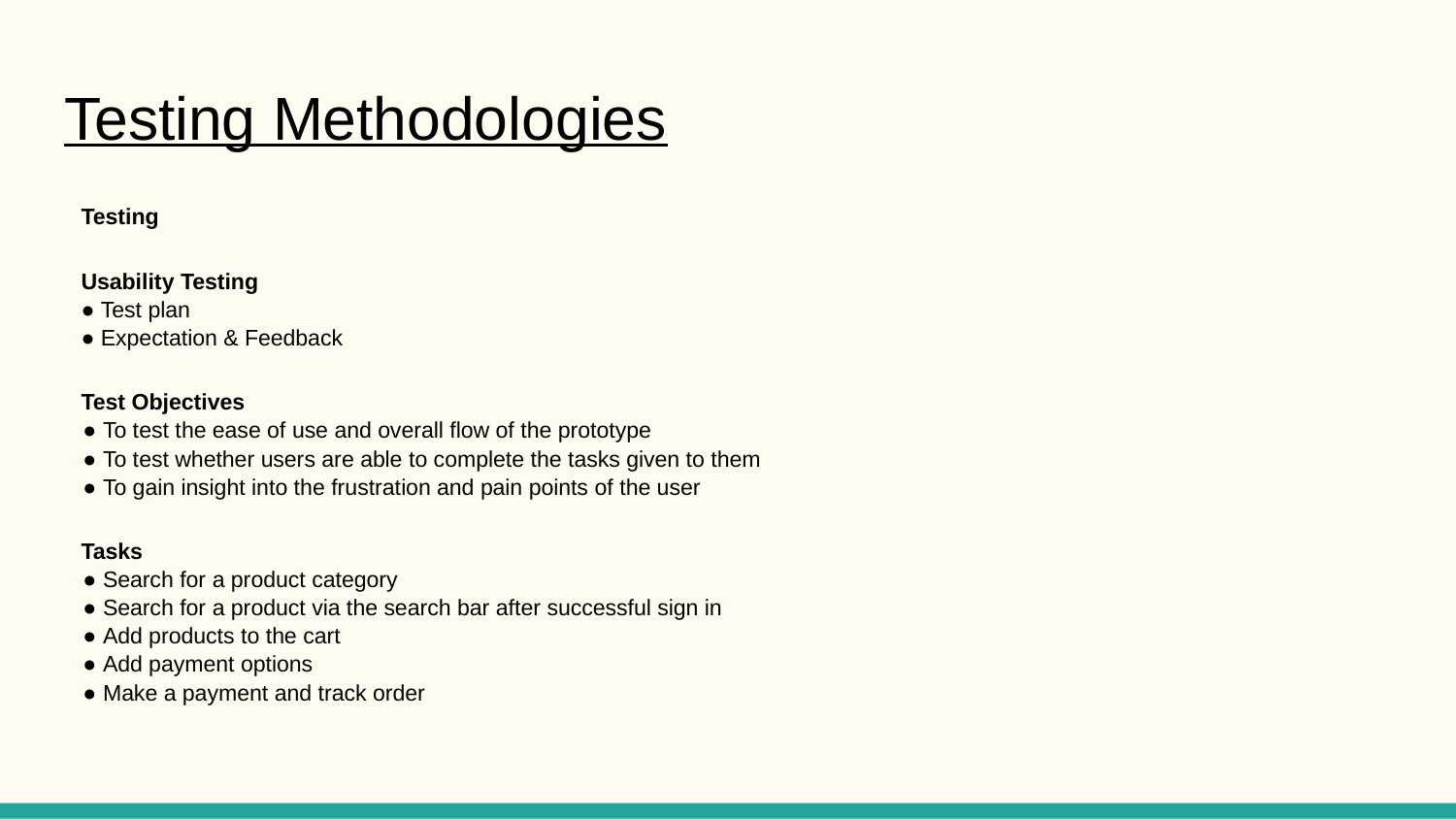

# Testing Methodologies

Testing

Usability Testing
● Test plan
● Expectation & Feedback
Test Objectives
   ● To test the ease of use and overall flow of the prototype
   ● To test whether users are able to complete the tasks given to them
   ● To gain insight into the frustration and pain points of the user

Tasks
   ● Search for a product category
   ● Search for a product via the search bar after successful sign in
   ● Add products to the cart
   ● Add payment options
   ● Make a payment and track order